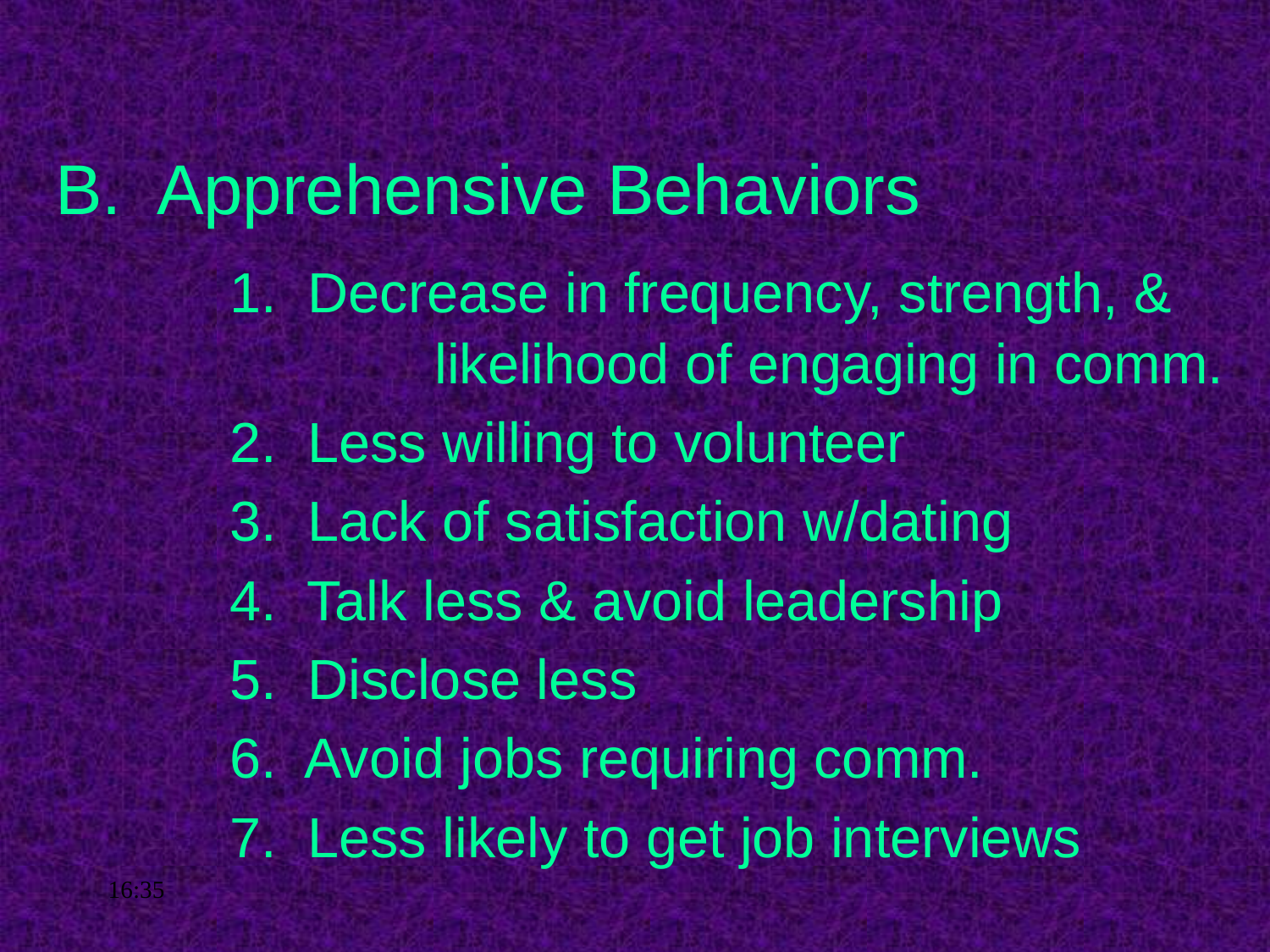

#
B.  Apprehensive Behaviors
		1.  Decrease in frequency, strength, & 		     likelihood of engaging in comm.
		2.  Less willing to volunteer
		3.  Lack of satisfaction w/dating
		4.  Talk less & avoid leadership
		5.  Disclose less
		6.  Avoid jobs requiring comm.
		7.  Less likely to get job interviews
16:35